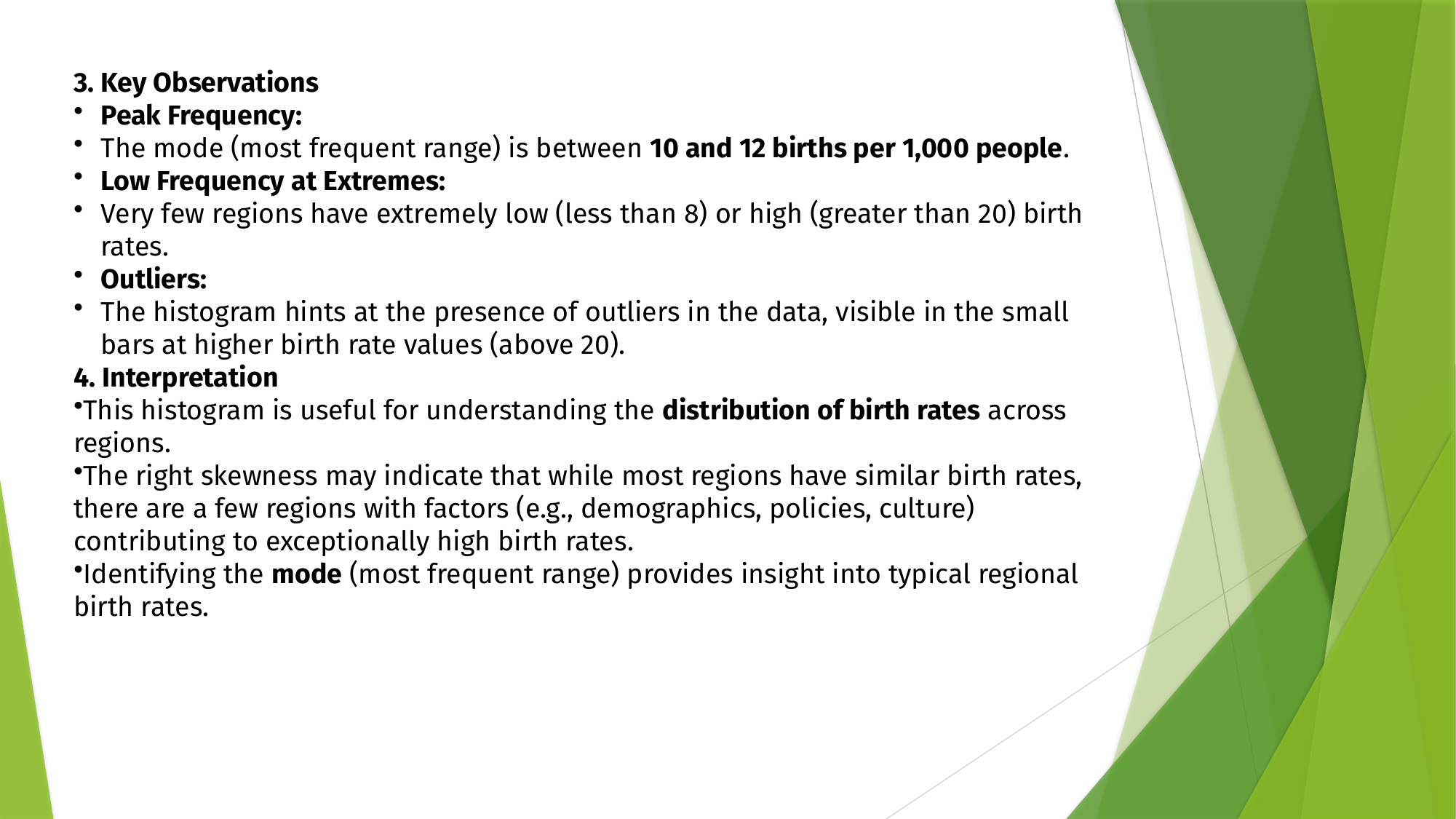

3. Key Observations
Peak Frequency:
The mode (most frequent range) is between 10 and 12 births per 1,000 people.
Low Frequency at Extremes:
Very few regions have extremely low (less than 8) or high (greater than 20) birth rates.
Outliers:
The histogram hints at the presence of outliers in the data, visible in the small bars at higher birth rate values (above 20).
4. Interpretation
This histogram is useful for understanding the distribution of birth rates across regions.
The right skewness may indicate that while most regions have similar birth rates, there are a few regions with factors (e.g., demographics, policies, culture) contributing to exceptionally high birth rates.
Identifying the mode (most frequent range) provides insight into typical regional birth rates.